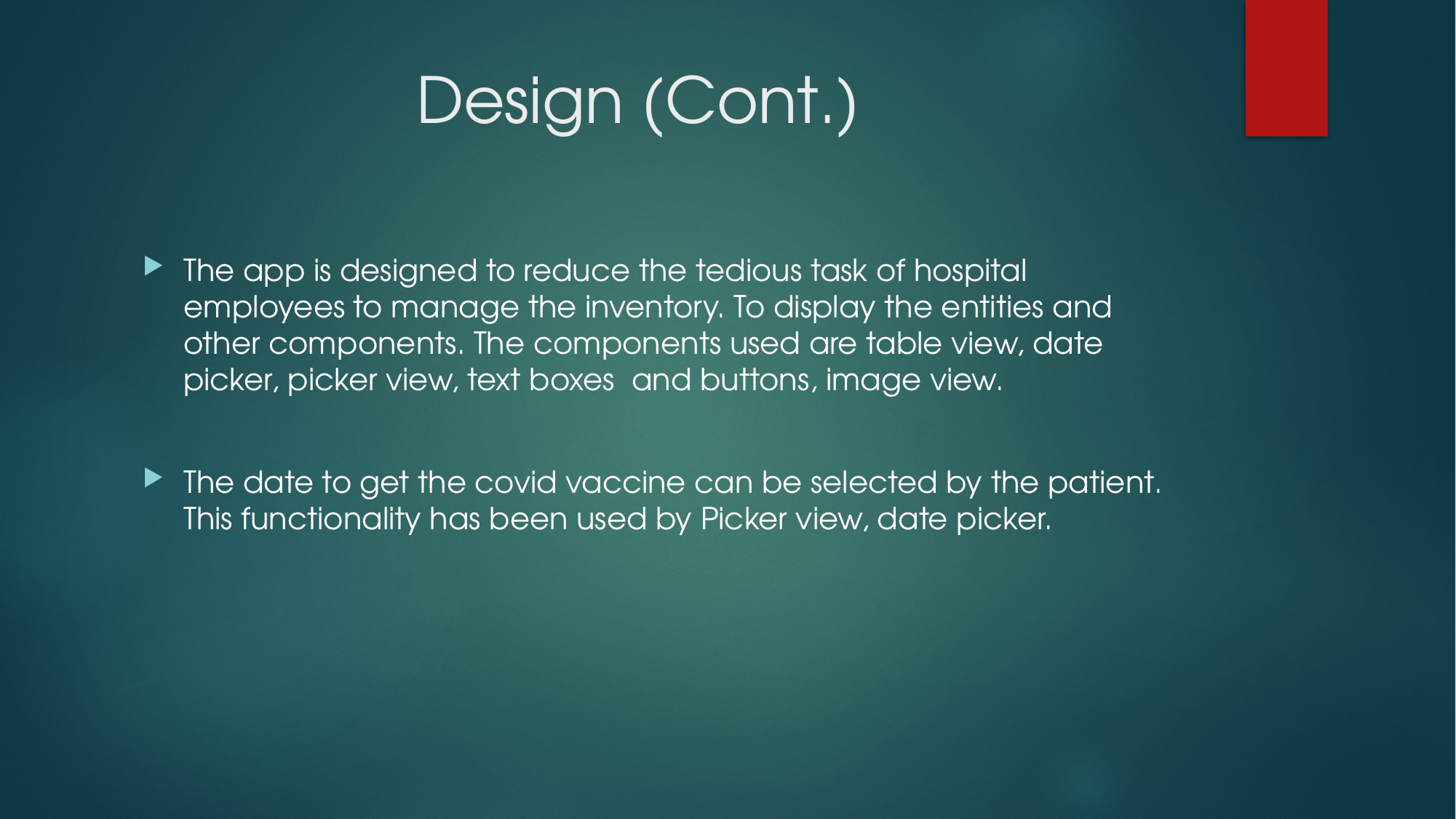

# Design (Cont.)
The app is designed to reduce the tedious task of hospital employees to manage the inventory. To display the entities and other components. The components used are table view, date picker, picker view, text boxes  and buttons, image view.

The date to get the covid vaccine can be selected by the patient. This functionality has been used by Picker view, date picker.